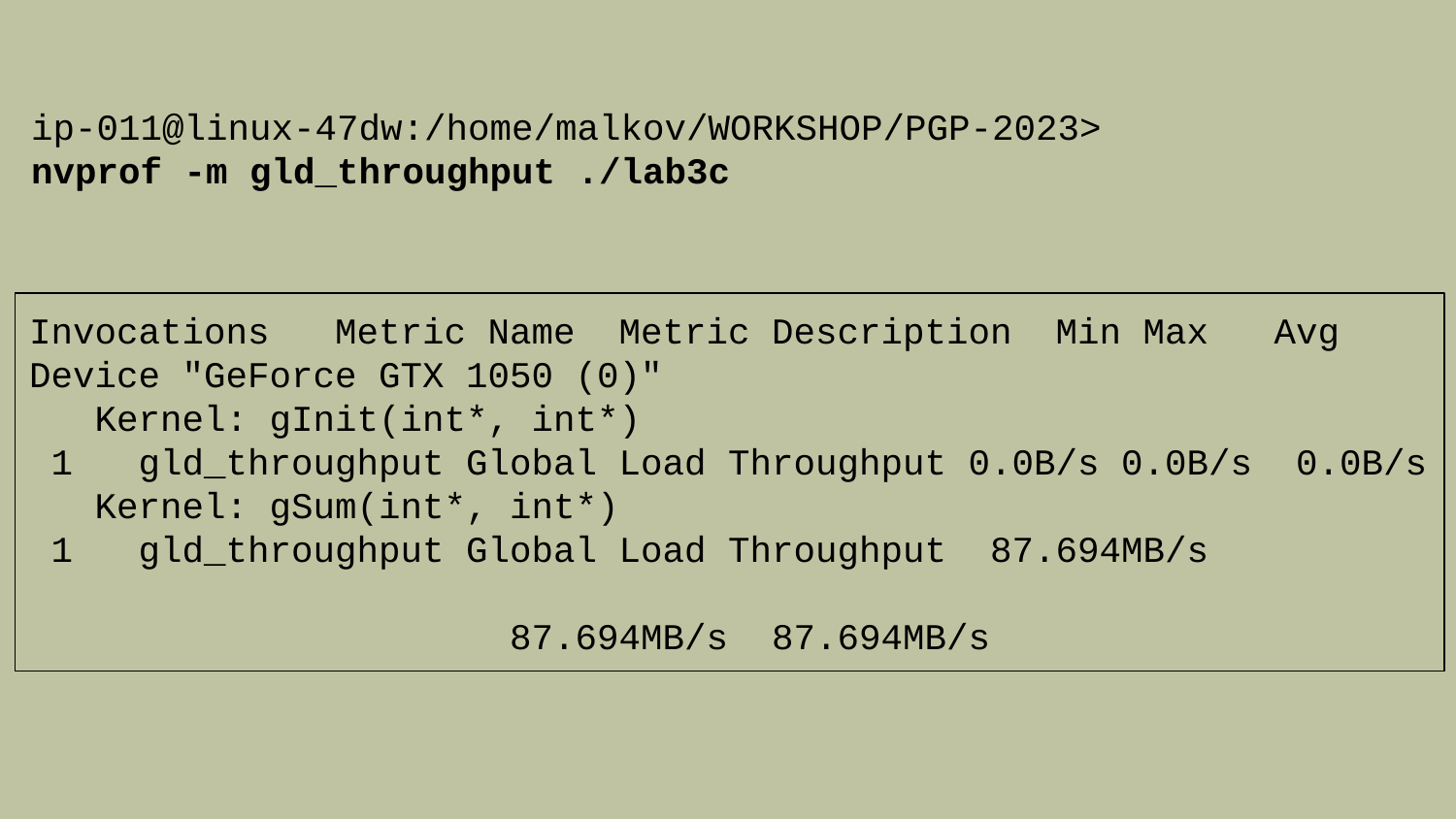

ip-011@linux-47dw:/home/malkov/WORKSHOP/PGP-2023>
nvprof -m gld_throughput ./lab3c

Invocations   Metric Name  Metric Description  Min Max   Avg
Device "GeForce GTX 1050 (0)"
   Kernel: gInit(int*, int*)
 1   gld_throughput Global Load Throughput 0.0B/s 0.0B/s  0.0B/s
   Kernel: gSum(int*, int*)
 1   gld_throughput Global Load Throughput  87.694MB/s
 												  87.694MB/s  87.694MB/s